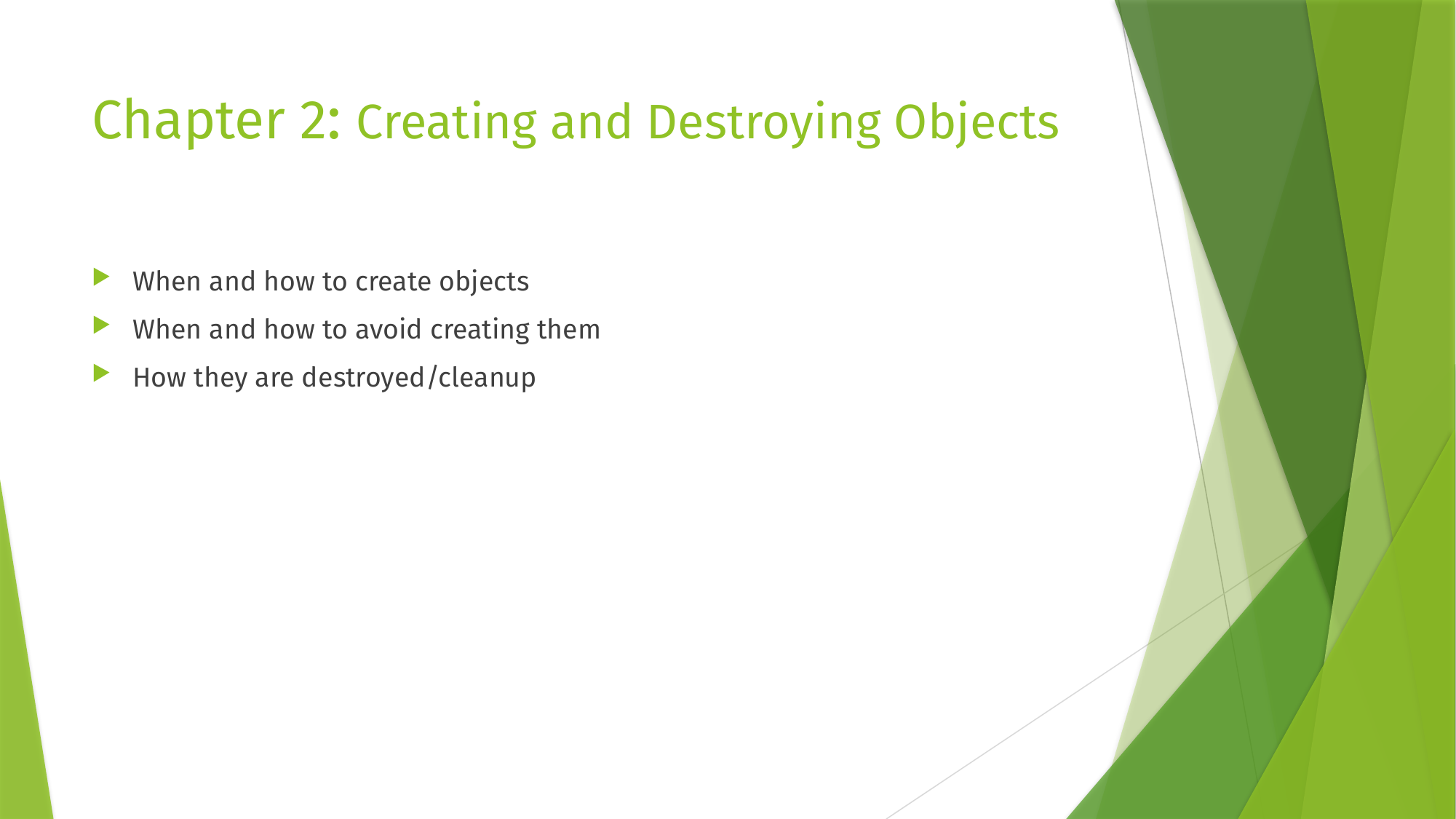

# Chapter 2: Creating and Destroying Objects
When and how to create objects
When and how to avoid creating them
How they are destroyed/cleanup